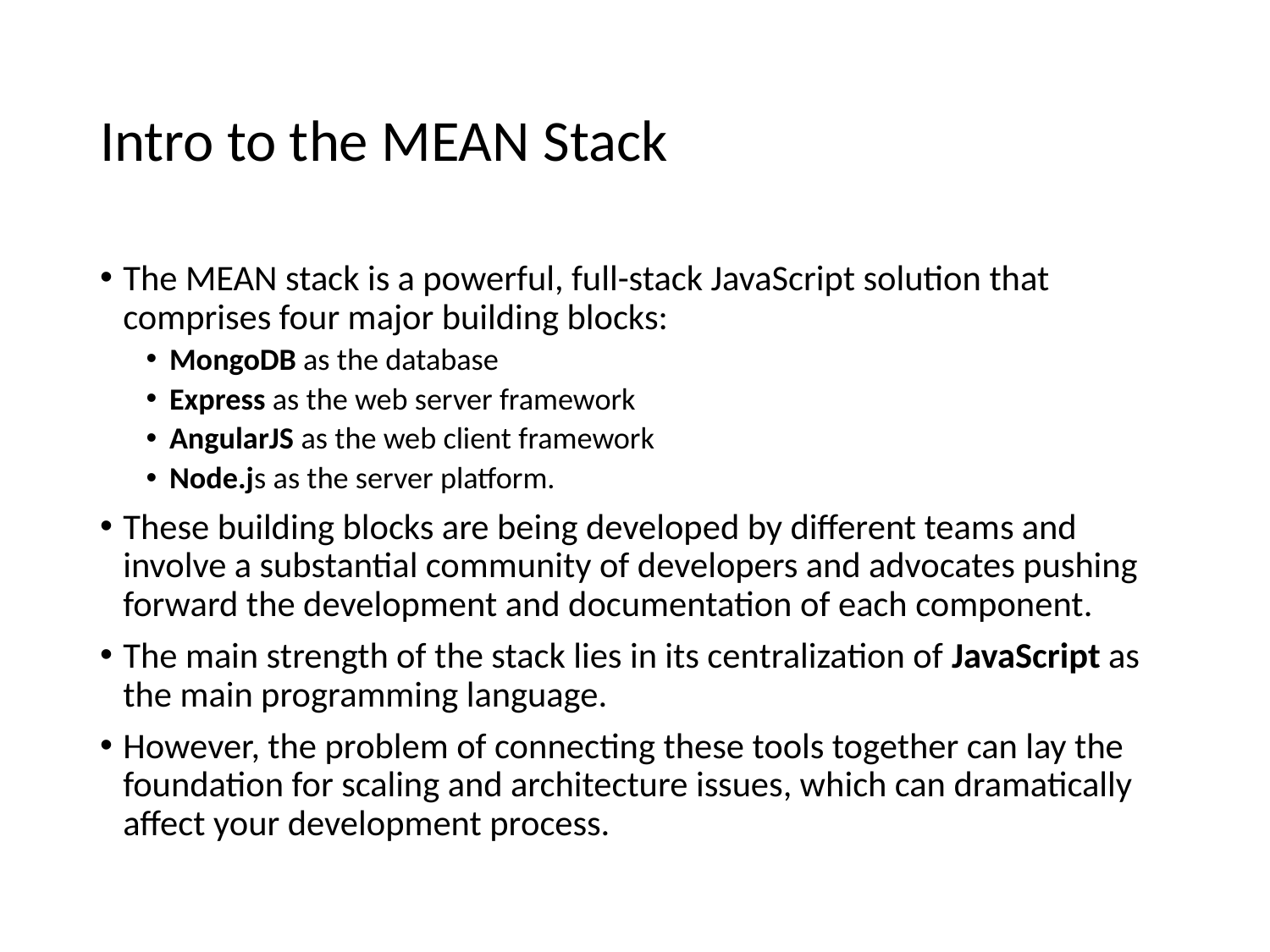

# Intro to the MEAN Stack
The MEAN stack is a powerful, full-stack JavaScript solution that comprises four major building blocks:
MongoDB as the database
Express as the web server framework
AngularJS as the web client framework
Node.js as the server platform.
These building blocks are being developed by different teams and involve a substantial community of developers and advocates pushing forward the development and documentation of each component.
The main strength of the stack lies in its centralization of JavaScript as the main programming language.
However, the problem of connecting these tools together can lay the foundation for scaling and architecture issues, which can dramatically affect your development process.